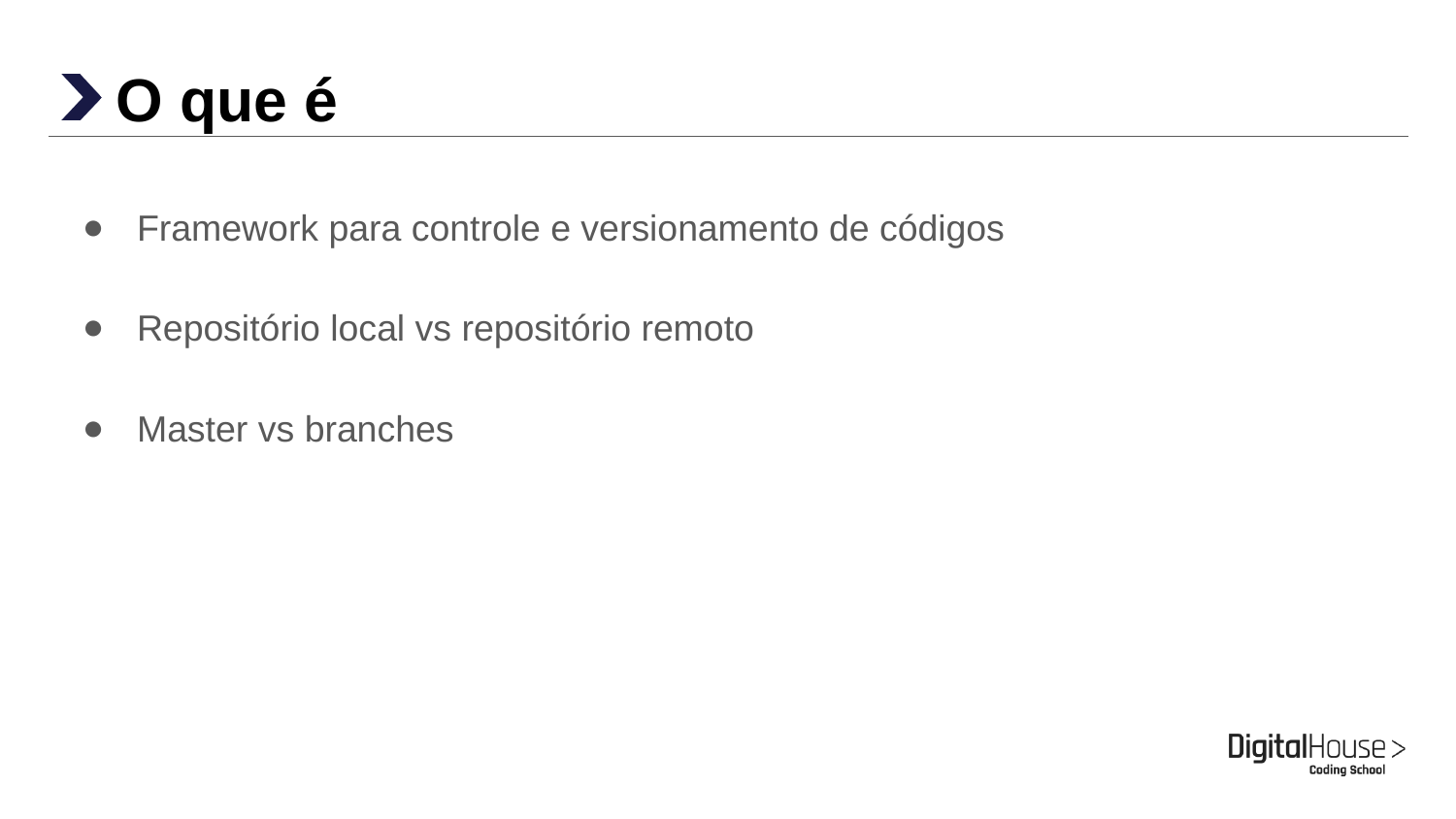

# O que é
Framework para controle e versionamento de códigos

Repositório local vs repositório remoto

Master vs branches